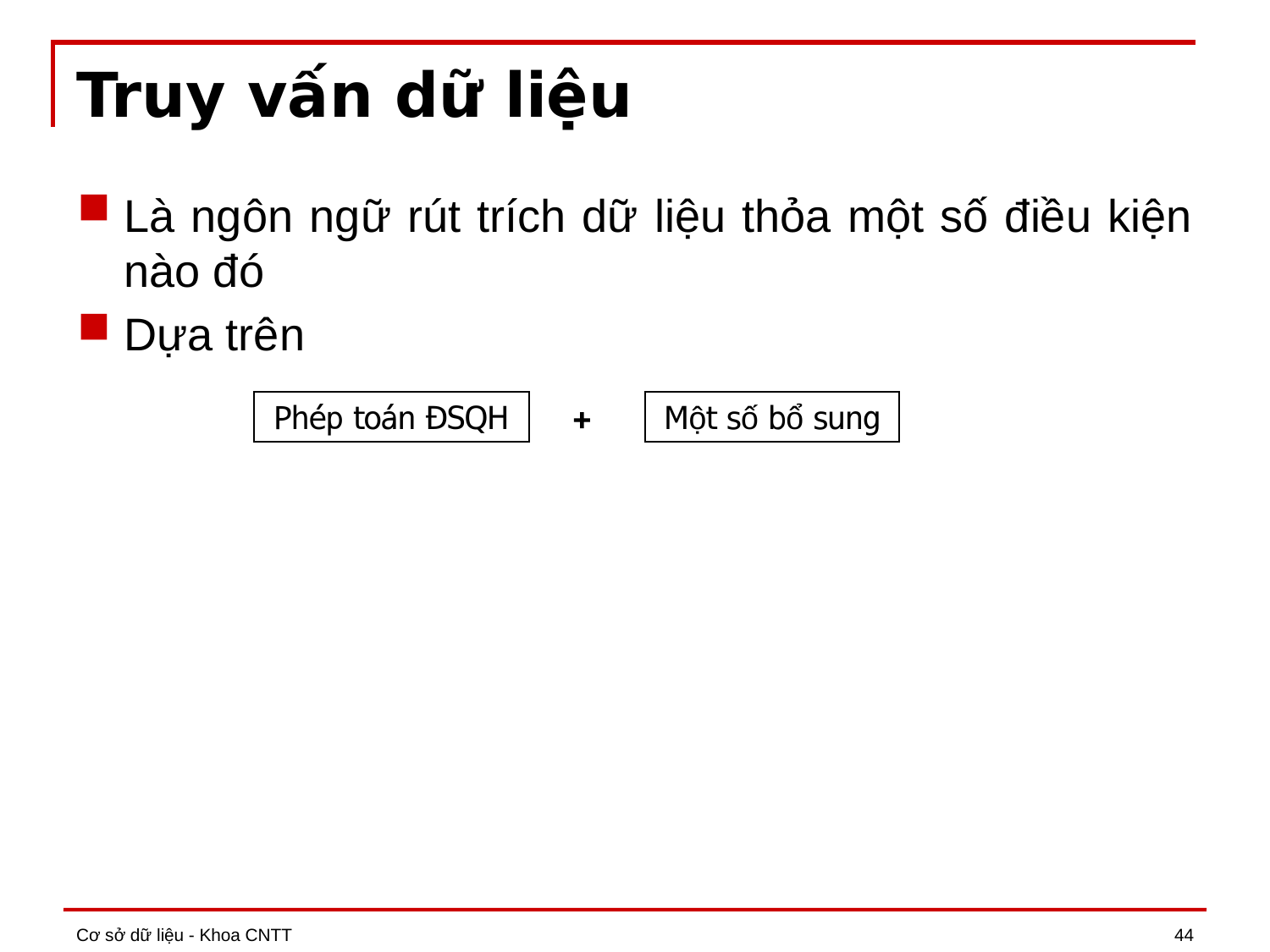

# Truy vấn dữ liệu
Là ngôn ngữ rút trích dữ liệu thỏa một số điều kiện nào đó
Dựa trên

Phép toán ĐSQH
+
Một số bổ sung
Cơ sở dữ liệu - Khoa CNTT
44